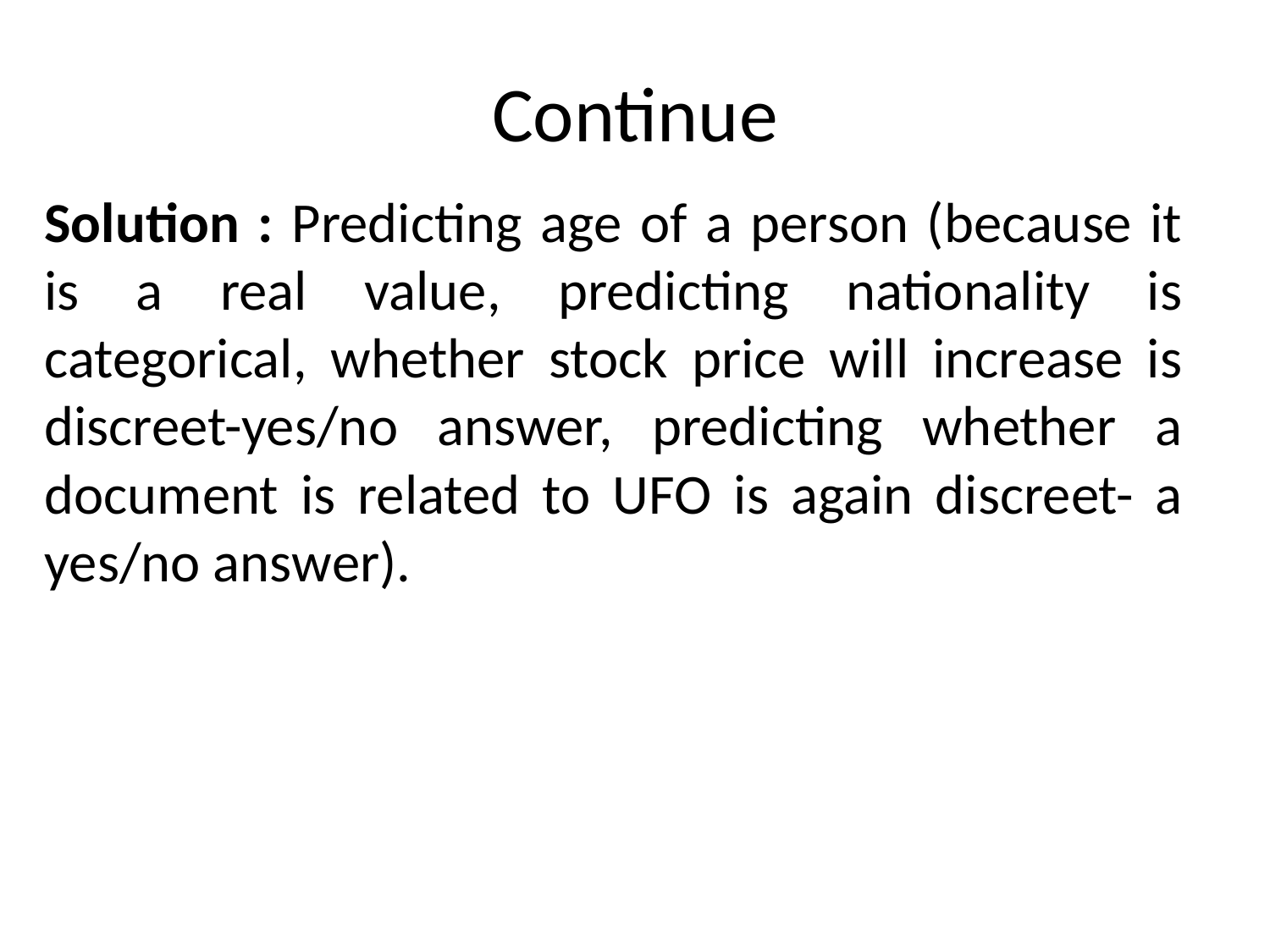

# Continue
Solution : Predicting age of a person (because it is a real value, predicting nationality is categorical, whether stock price will increase is discreet-yes/no answer, predicting whether a document is related to UFO is again discreet- a yes/no answer).